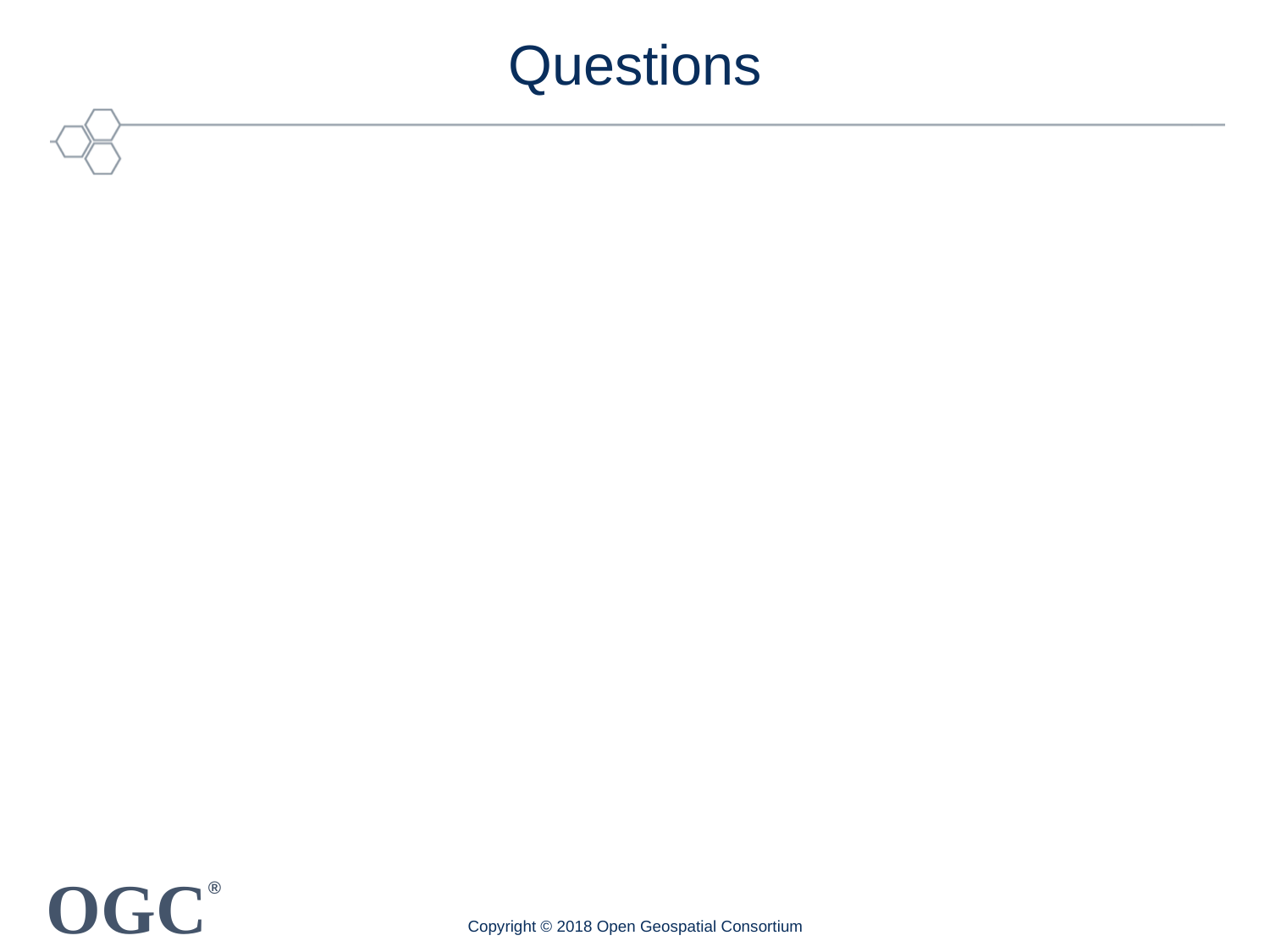

# Questions
Copyright © 2018 Open Geospatial Consortium